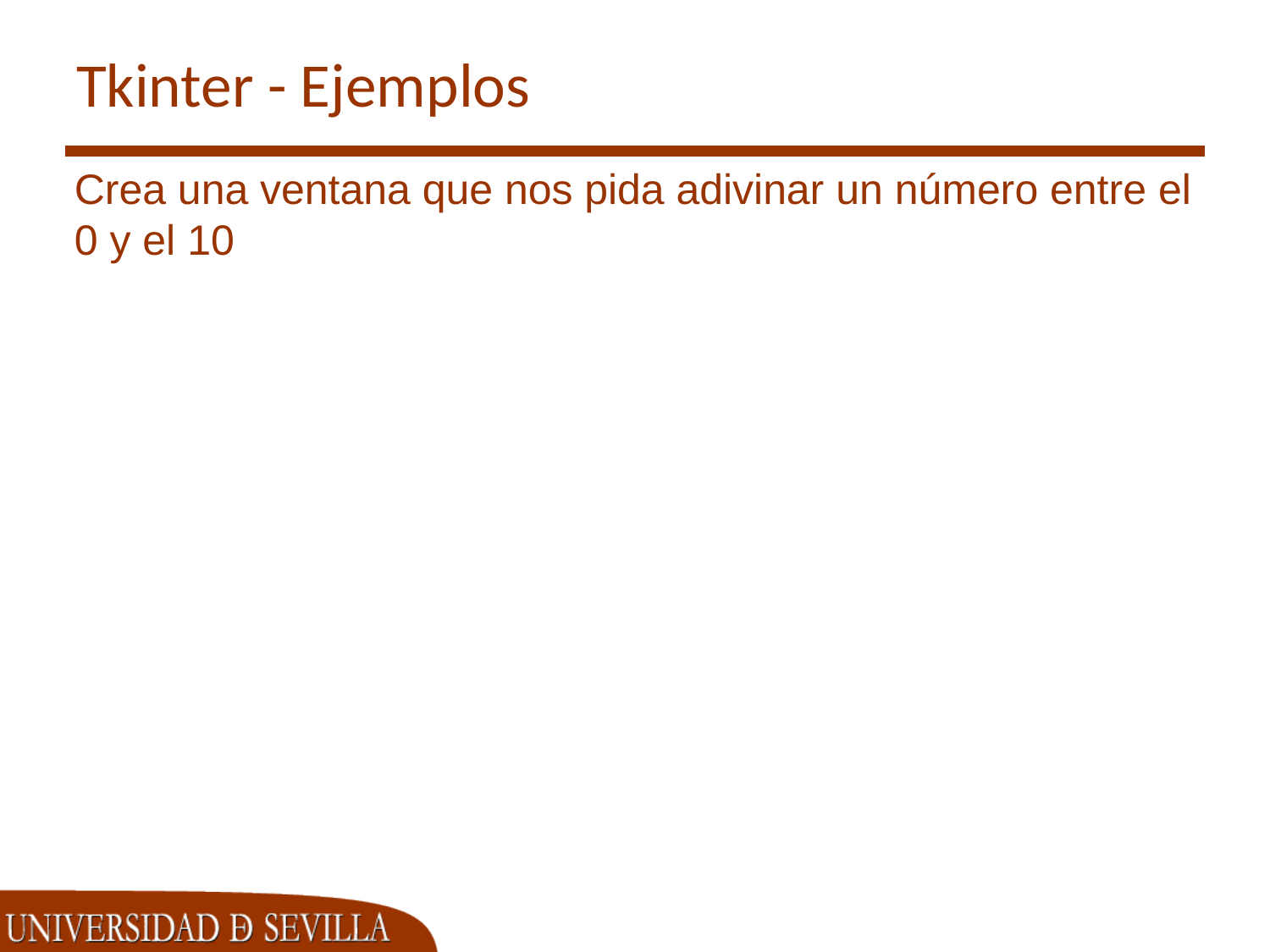

# Tkinter - Ejemplos
Crea una ventana que nos pida adivinar un número entre el 0 y el 10